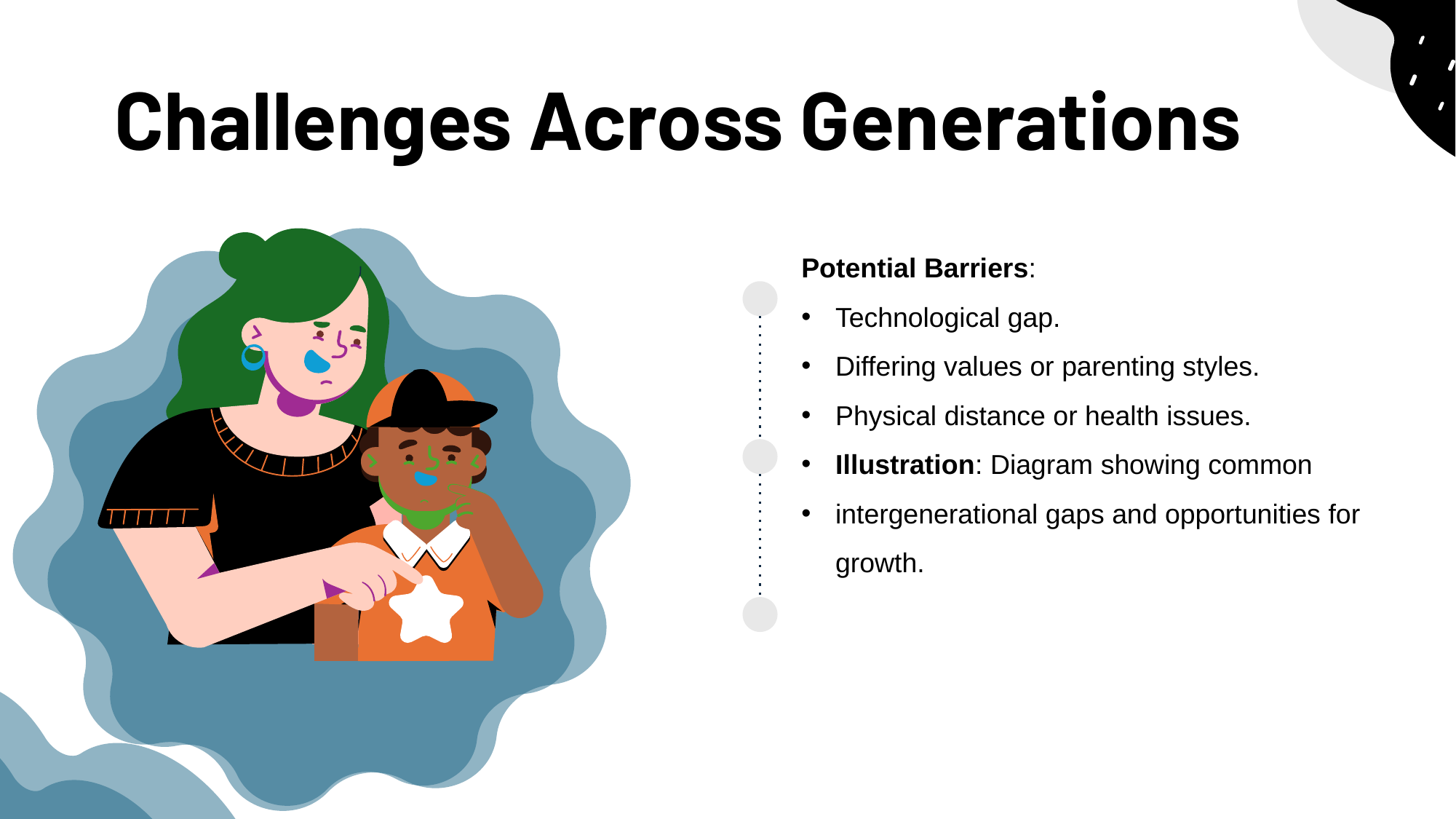

# Challenges Across Generations

Potential Barriers:
Technological gap.
Differing values or parenting styles.
Physical distance or health issues.
Illustration: Diagram showing common
intergenerational gaps and opportunities for growth.

.